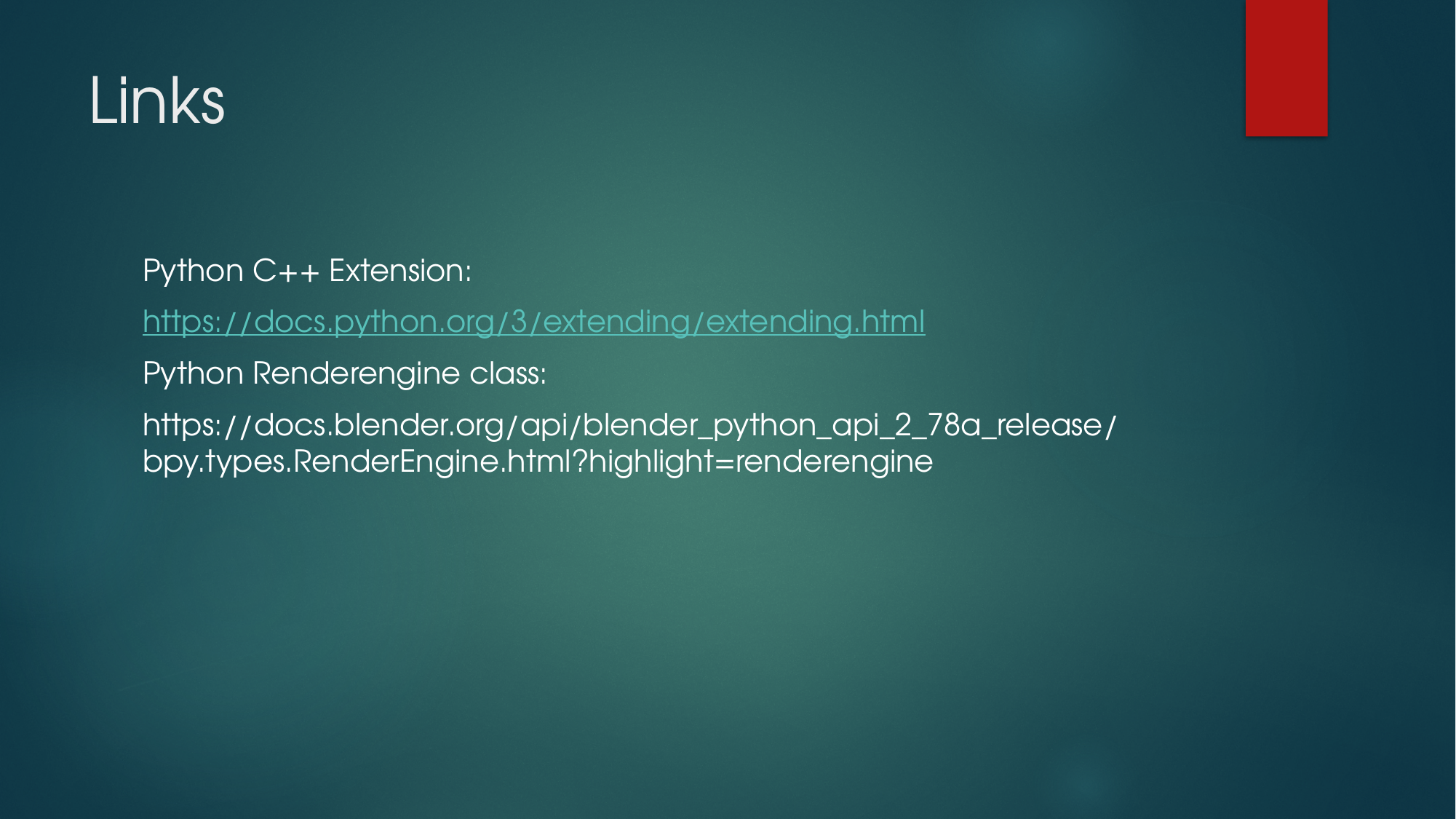

# Links
Python C++ Extension:
https://docs.python.org/3/extending/extending.html
Python Renderengine class:
https://docs.blender.org/api/blender_python_api_2_78a_release/bpy.types.RenderEngine.html?highlight=renderengine